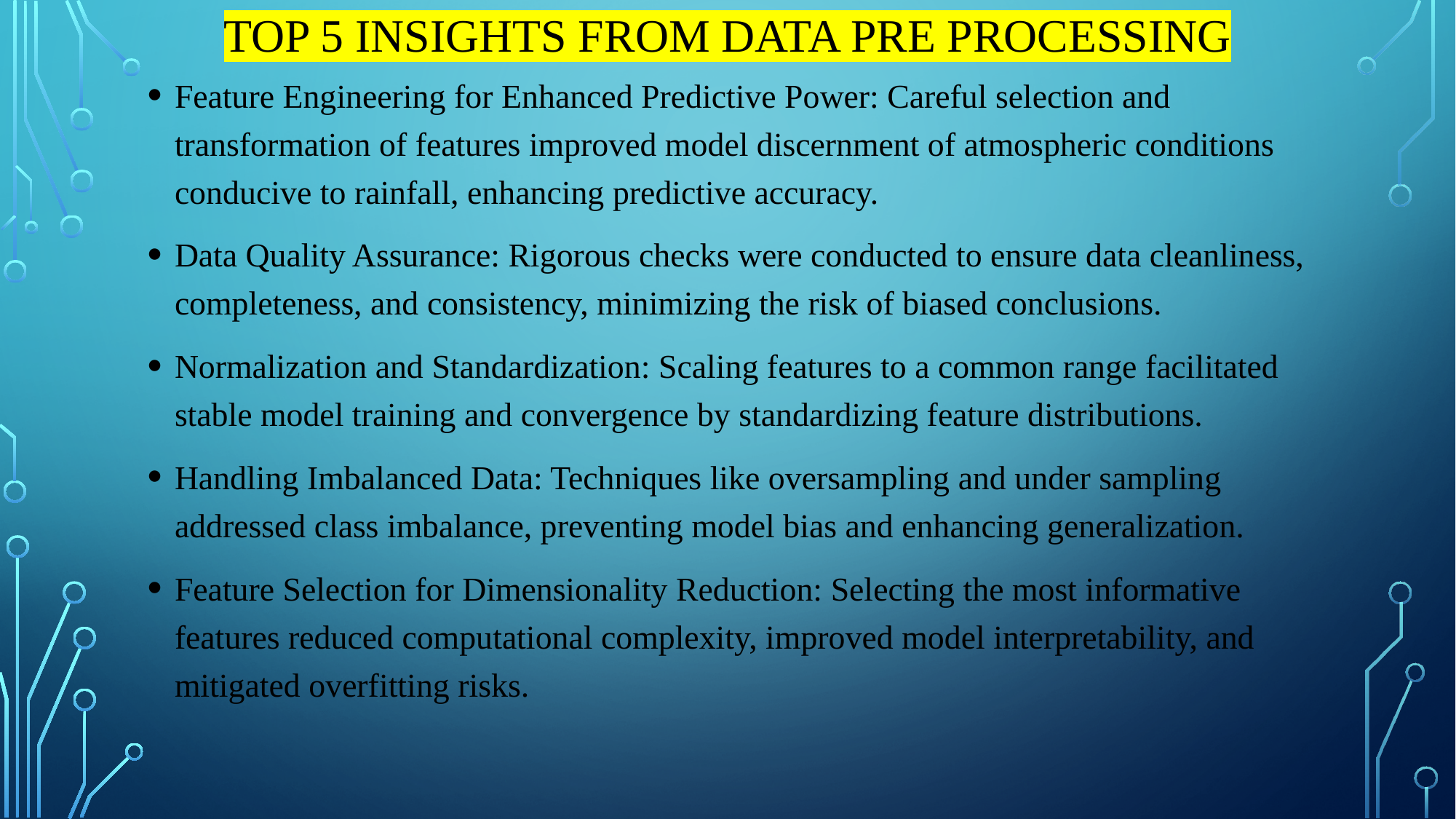

# Top 5 insights from data pre processing
Feature Engineering for Enhanced Predictive Power: Careful selection and transformation of features improved model discernment of atmospheric conditions conducive to rainfall, enhancing predictive accuracy.
Data Quality Assurance: Rigorous checks were conducted to ensure data cleanliness, completeness, and consistency, minimizing the risk of biased conclusions.
Normalization and Standardization: Scaling features to a common range facilitated stable model training and convergence by standardizing feature distributions.
Handling Imbalanced Data: Techniques like oversampling and under sampling addressed class imbalance, preventing model bias and enhancing generalization.
Feature Selection for Dimensionality Reduction: Selecting the most informative features reduced computational complexity, improved model interpretability, and mitigated overfitting risks.